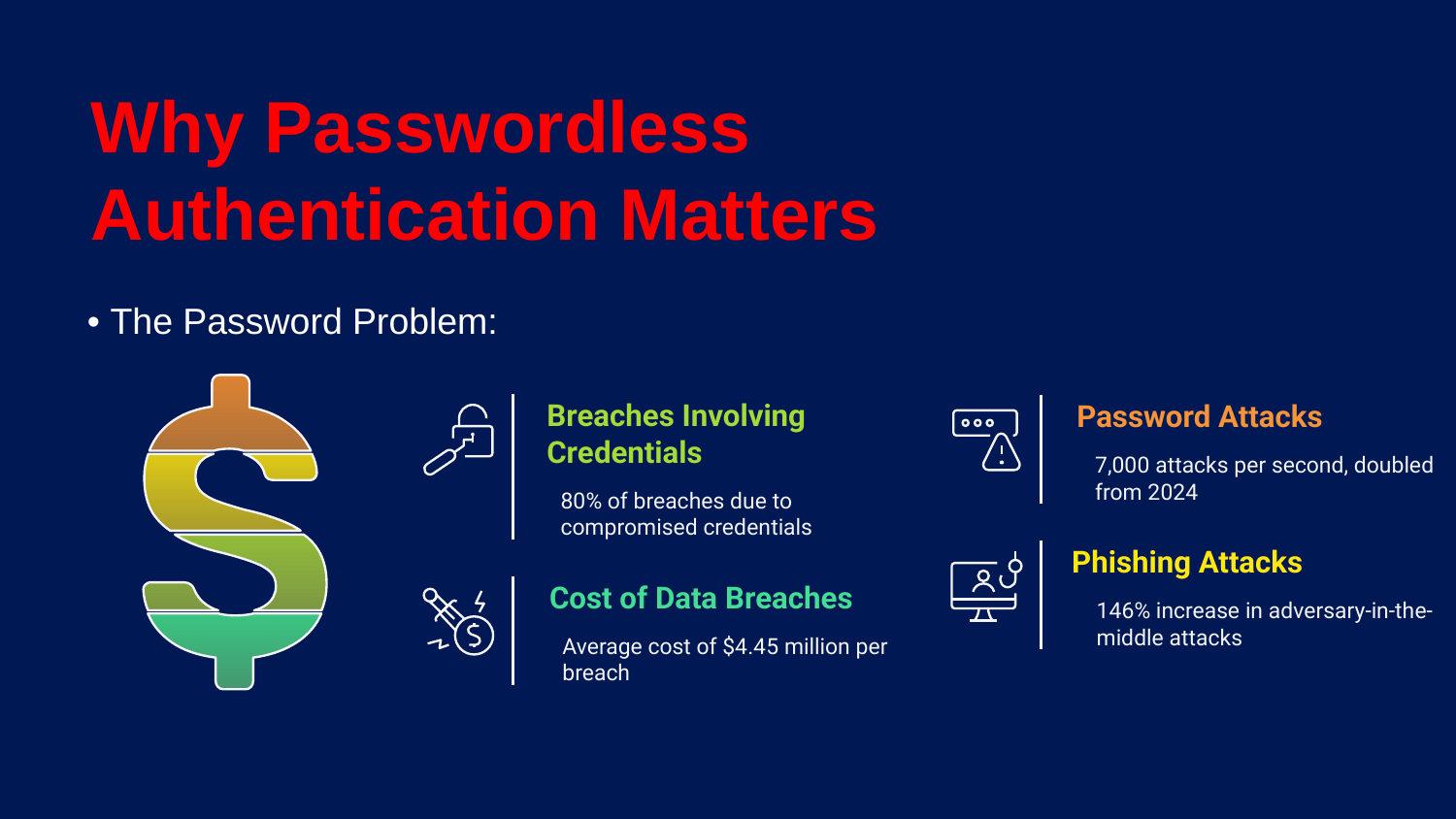

Why Passwordless
Authentication Matters
• The Password Problem:

Breaches Involving
Credentials
Password Attacks

7,000 attacks per second, doubled
from 2024

80% of breaches due to
compromised credentials

Phishing Attacks

Cost of Data Breaches

146% increase in adversary-in-the-
middle attacks

Average cost of $4.45 million per
breach